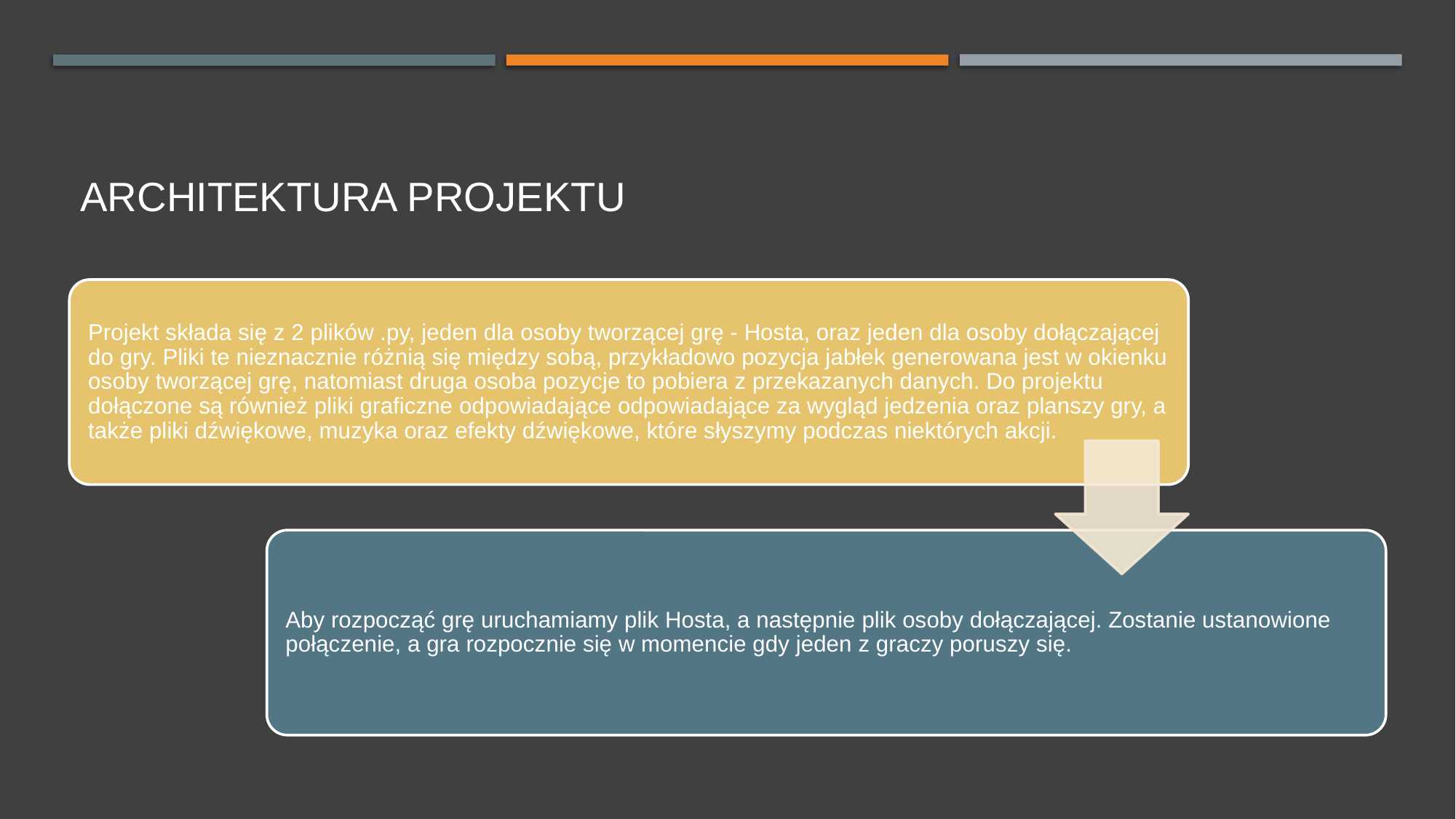

# Architektura projektu
Projekt składa się z 2 plików .py, jeden dla osoby tworzącej grę - Hosta, oraz jeden dla osoby dołączającej do gry. Pliki te nieznacznie różnią się między sobą, przykładowo pozycja jabłek generowana jest w okienku osoby tworzącej grę, natomiast druga osoba pozycje to pobiera z przekazanych danych. Do projektu dołączone są również pliki graficzne odpowiadające odpowiadające za wygląd jedzenia oraz planszy gry, a także pliki dźwiękowe, muzyka oraz efekty dźwiękowe, które słyszymy podczas niektórych akcji.
Aby rozpocząć grę uruchamiamy plik Hosta, a następnie plik osoby dołączającej. Zostanie ustanowione połączenie, a gra rozpocznie się w momencie gdy jeden z graczy poruszy się.